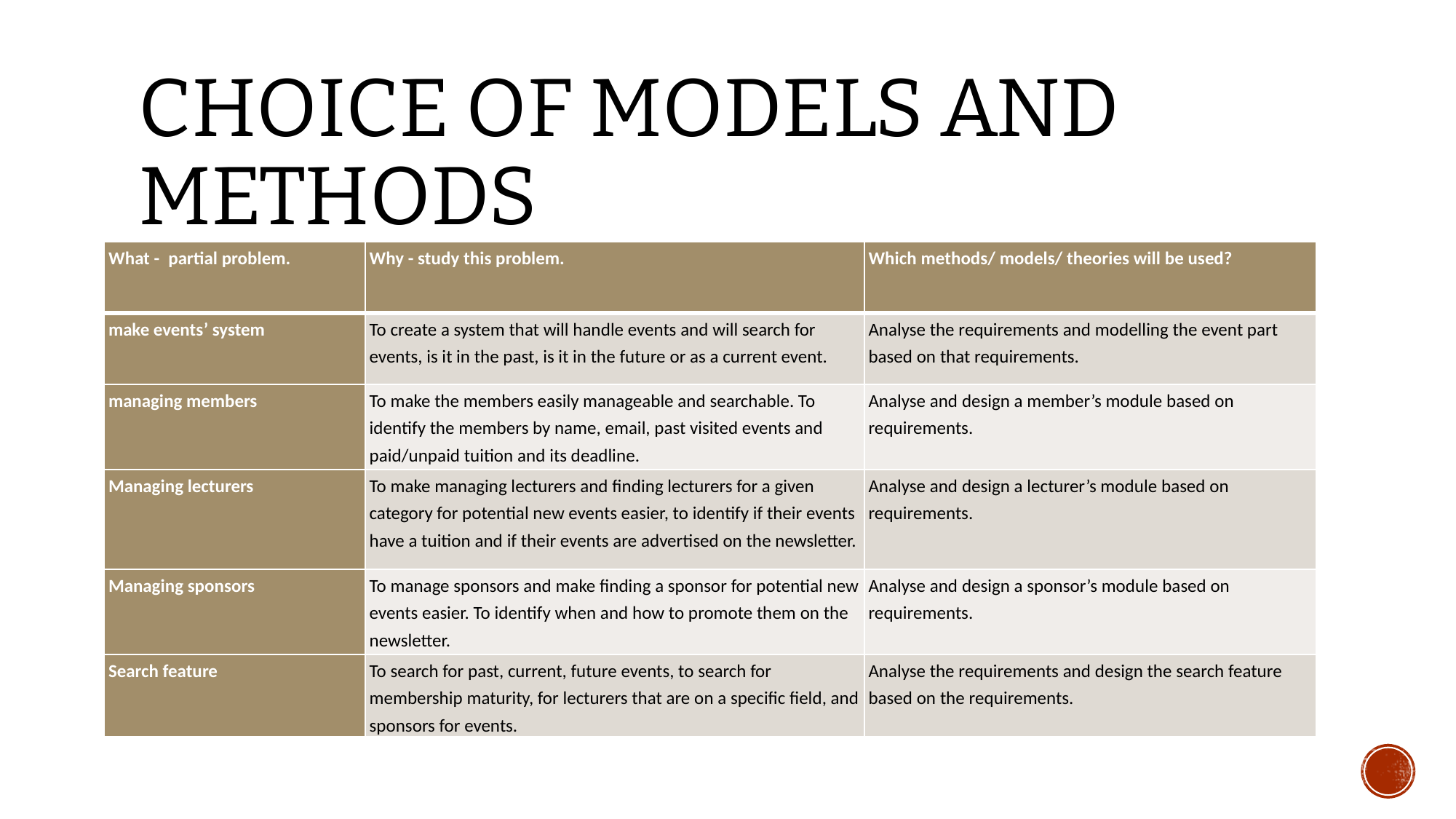

# Choice of models and methods
| What - partial problem. | Why - study this problem. | Which methods/ models/ theories will be used? |
| --- | --- | --- |
| make events’ system | To create a system that will handle events and will search for events, is it in the past, is it in the future or as a current event. | Analyse the requirements and modelling the event part based on that requirements. |
| managing members | To make the members easily manageable and searchable. To identify the members by name, email, past visited events and paid/unpaid tuition and its deadline. | Analyse and design a member’s module based on requirements. |
| Managing lecturers | To make managing lecturers and finding lecturers for a given category for potential new events easier, to identify if their events have a tuition and if their events are advertised on the newsletter. | Analyse and design a lecturer’s module based on requirements. |
| Managing sponsors | To manage sponsors and make finding a sponsor for potential new events easier. To identify when and how to promote them on the newsletter. | Analyse and design a sponsor’s module based on requirements. |
| Search feature | To search for past, current, future events, to search for membership maturity, for lecturers that are on a specific field, and sponsors for events. | Analyse the requirements and design the search feature based on the requirements. |